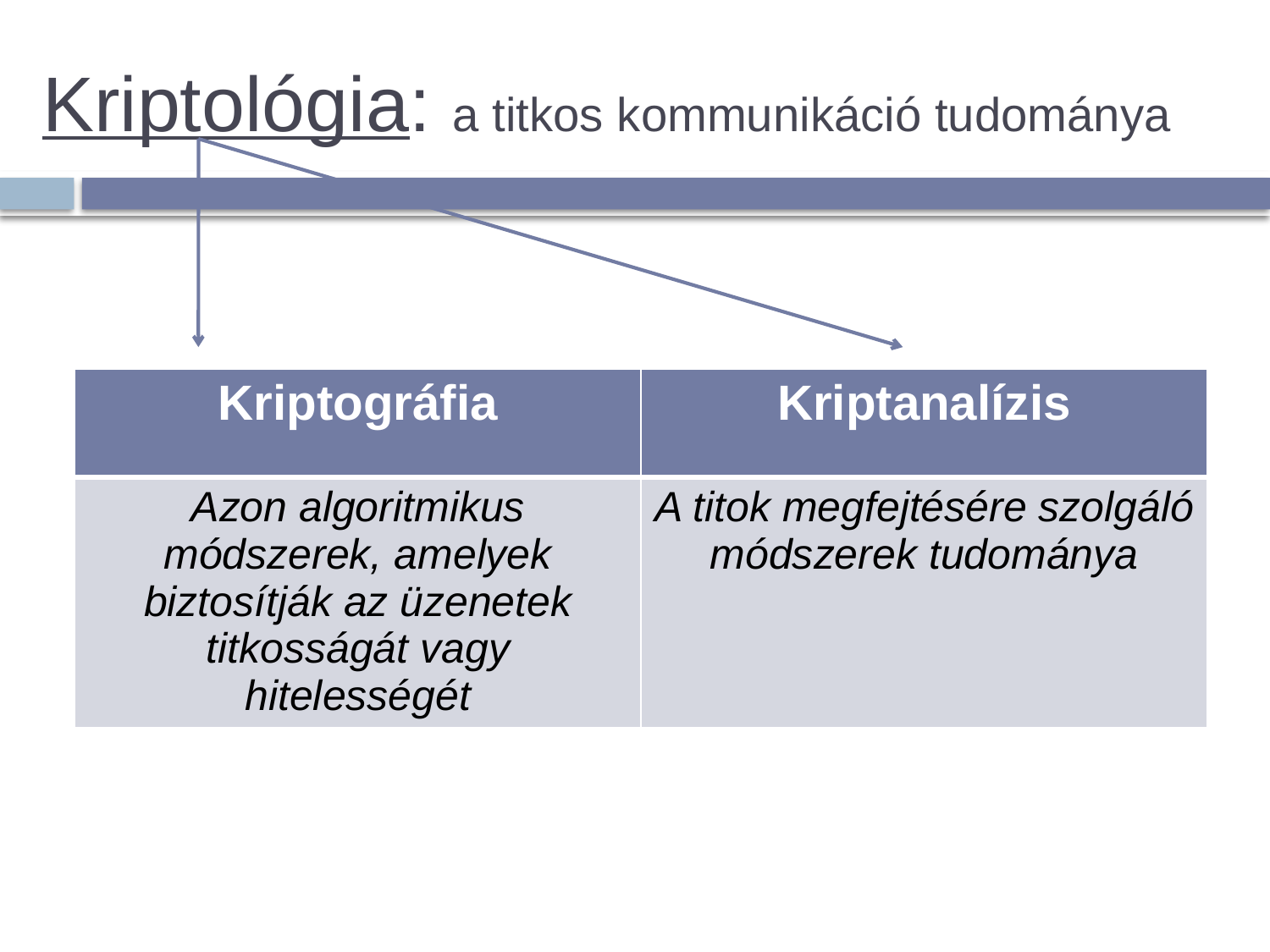

# Kriptológia: a titkos kommunikáció tudománya
| Kriptográfia | Kriptanalízis |
| --- | --- |
| Azon algoritmikus módszerek, amelyek biztosítják az üzenetek titkosságát vagy hitelességét | A titok megfejtésére szolgáló módszerek tudománya |